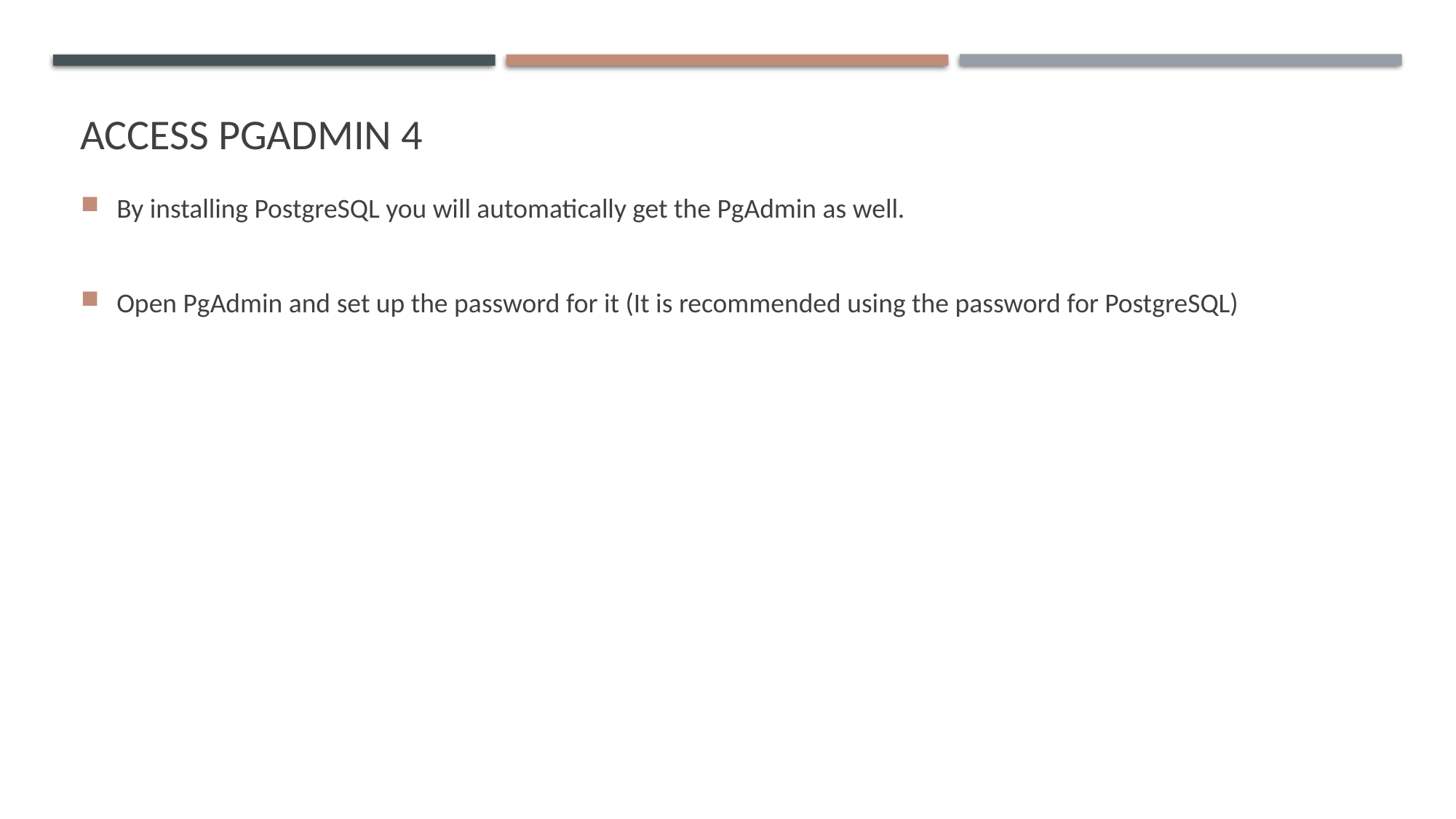

# Access pgadmin 4
By installing PostgreSQL you will automatically get the PgAdmin as well.

Open PgAdmin and set up the password for it (It is recommended using the password for PostgreSQL)